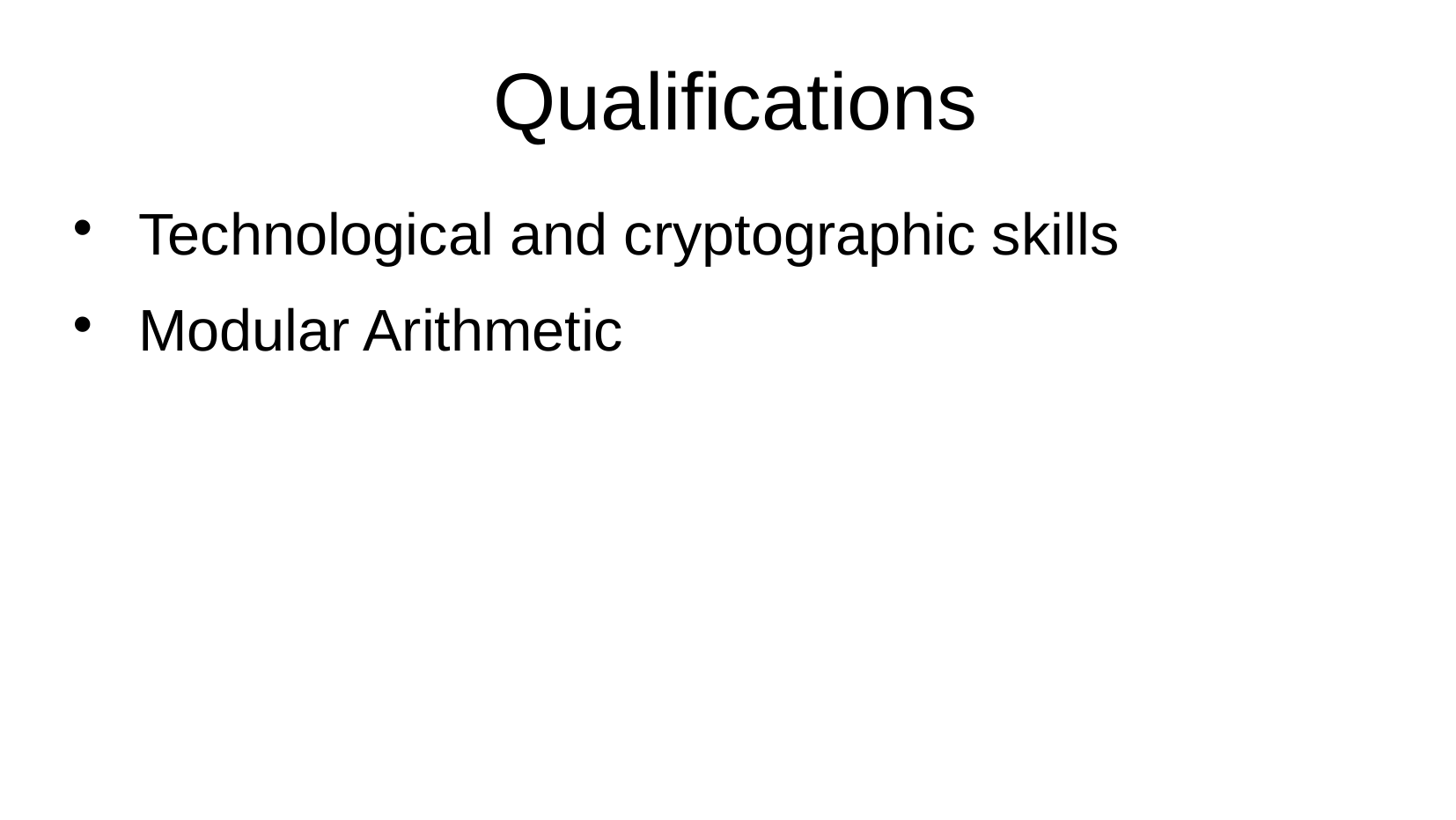

Qualifications
 Technological and cryptographic skills
 Modular Arithmetic